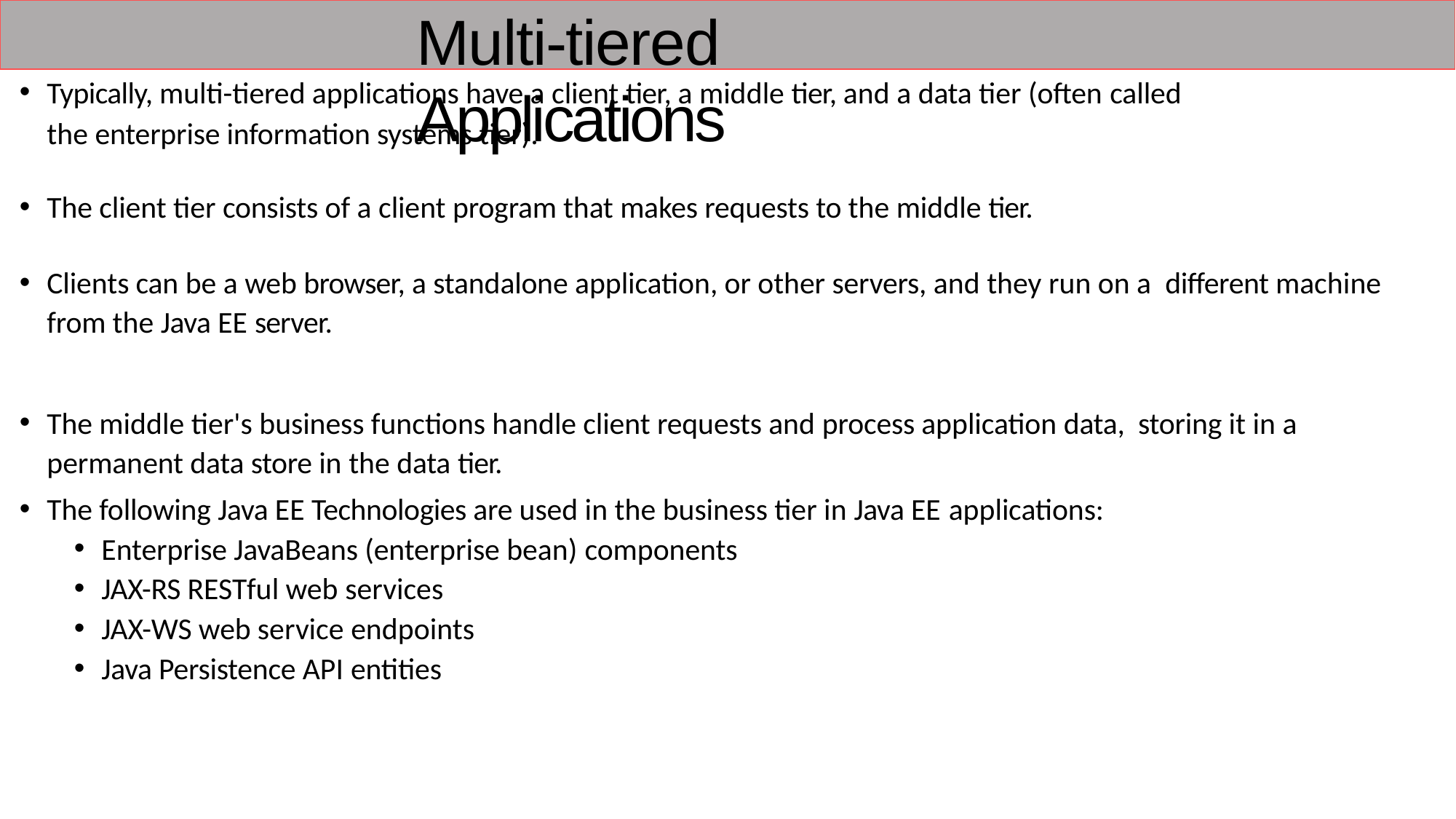

# Multi-tiered Applications
Typically, multi-tiered applications have a client tier, a middle tier, and a data tier (often called
the enterprise information systems tier).

The client tier consists of a client program that makes requests to the middle tier.

Clients can be a web browser, a standalone application, or other servers, and they run on a  different machine from the Java EE server.

The middle tier's business functions handle client requests and process application data,  storing it in a permanent data store in the data tier.
The following Java EE Technologies are used in the business tier in Java EE applications:
Enterprise JavaBeans (enterprise bean) components
JAX-RS RESTful web services
JAX-WS web service endpoints
Java Persistence API entities